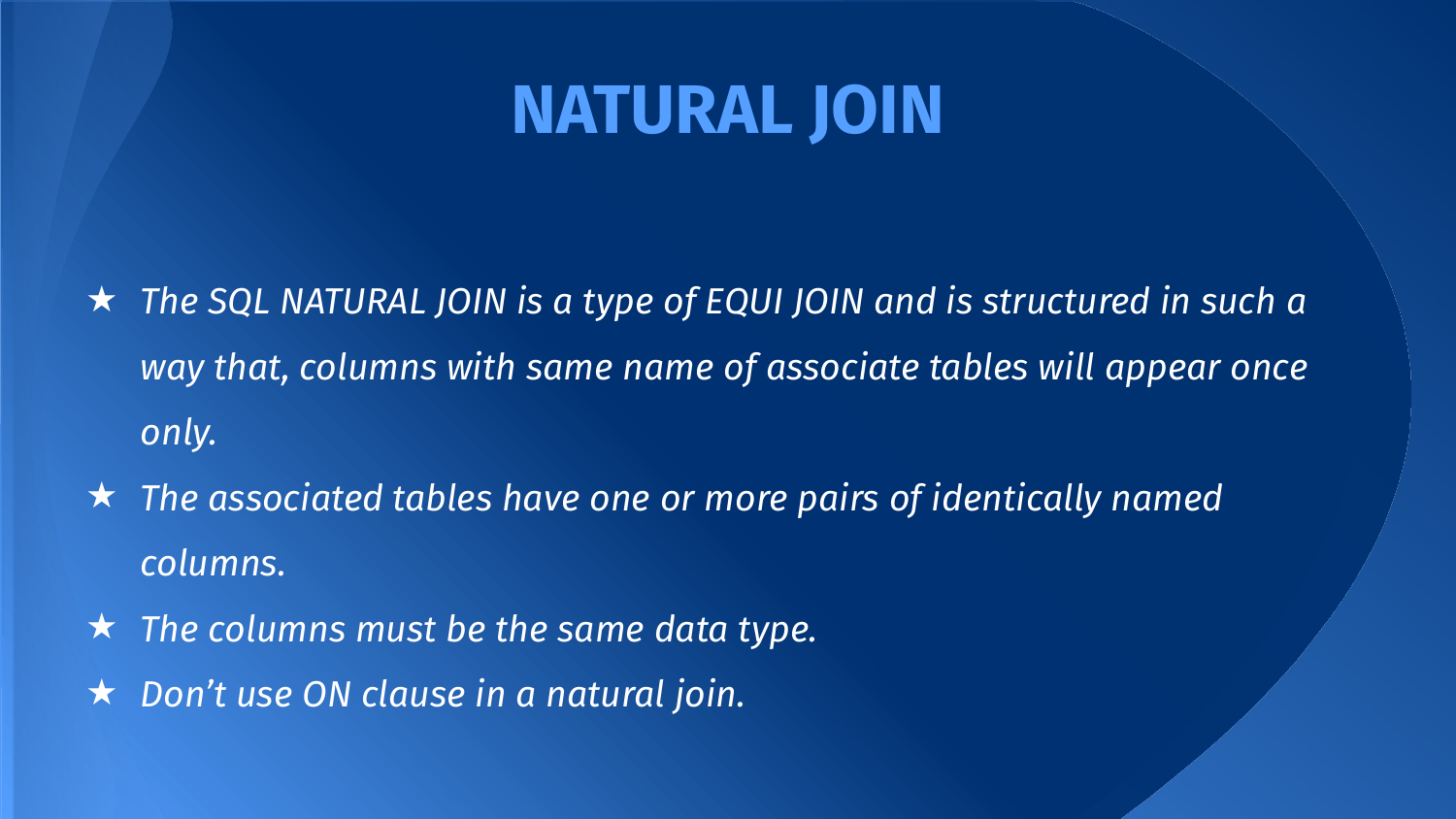

# NATURAL JOIN
The SQL NATURAL JOIN is a type of EQUI JOIN and is structured in such a way that, columns with same name of associate tables will appear once only.
The associated tables have one or more pairs of identically named columns.
The columns must be the same data type.
Don’t use ON clause in a natural join.